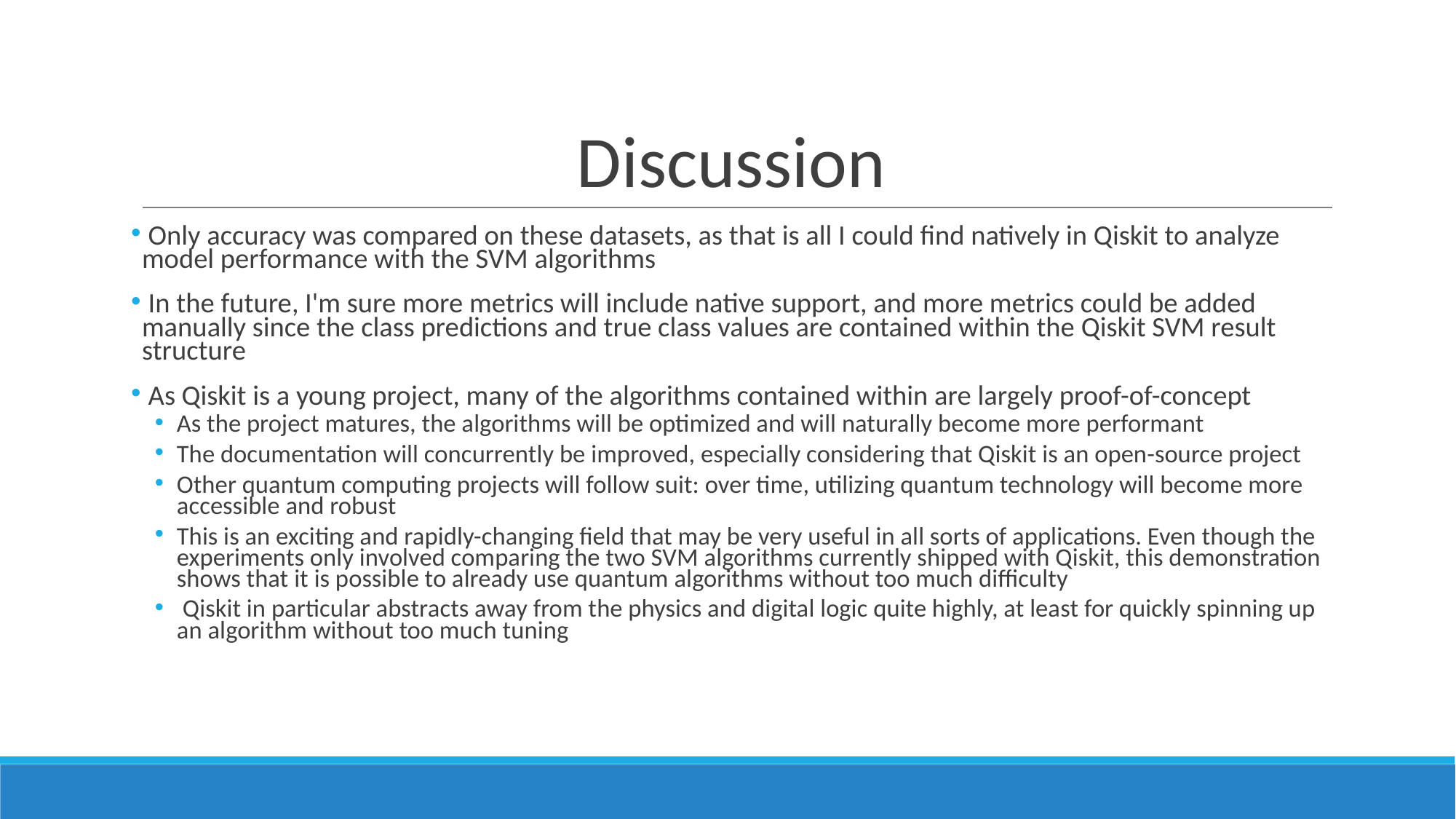

# Discussion
 Only accuracy was compared on these datasets, as that is all I could find natively in Qiskit to analyze model performance with the SVM algorithms
 In the future, I'm sure more metrics will include native support, and more metrics could be added manually since the class predictions and true class values are contained within the Qiskit SVM result structure
 As Qiskit is a young project, many of the algorithms contained within are largely proof-of-concept
As the project matures, the algorithms will be optimized and will naturally become more performant
The documentation will concurrently be improved, especially considering that Qiskit is an open-source project
Other quantum computing projects will follow suit: over time, utilizing quantum technology will become more accessible and robust
This is an exciting and rapidly-changing field that may be very useful in all sorts of applications. Even though the experiments only involved comparing the two SVM algorithms currently shipped with Qiskit, this demonstration shows that it is possible to already use quantum algorithms without too much difficulty
 Qiskit in particular abstracts away from the physics and digital logic quite highly, at least for quickly spinning up an algorithm without too much tuning